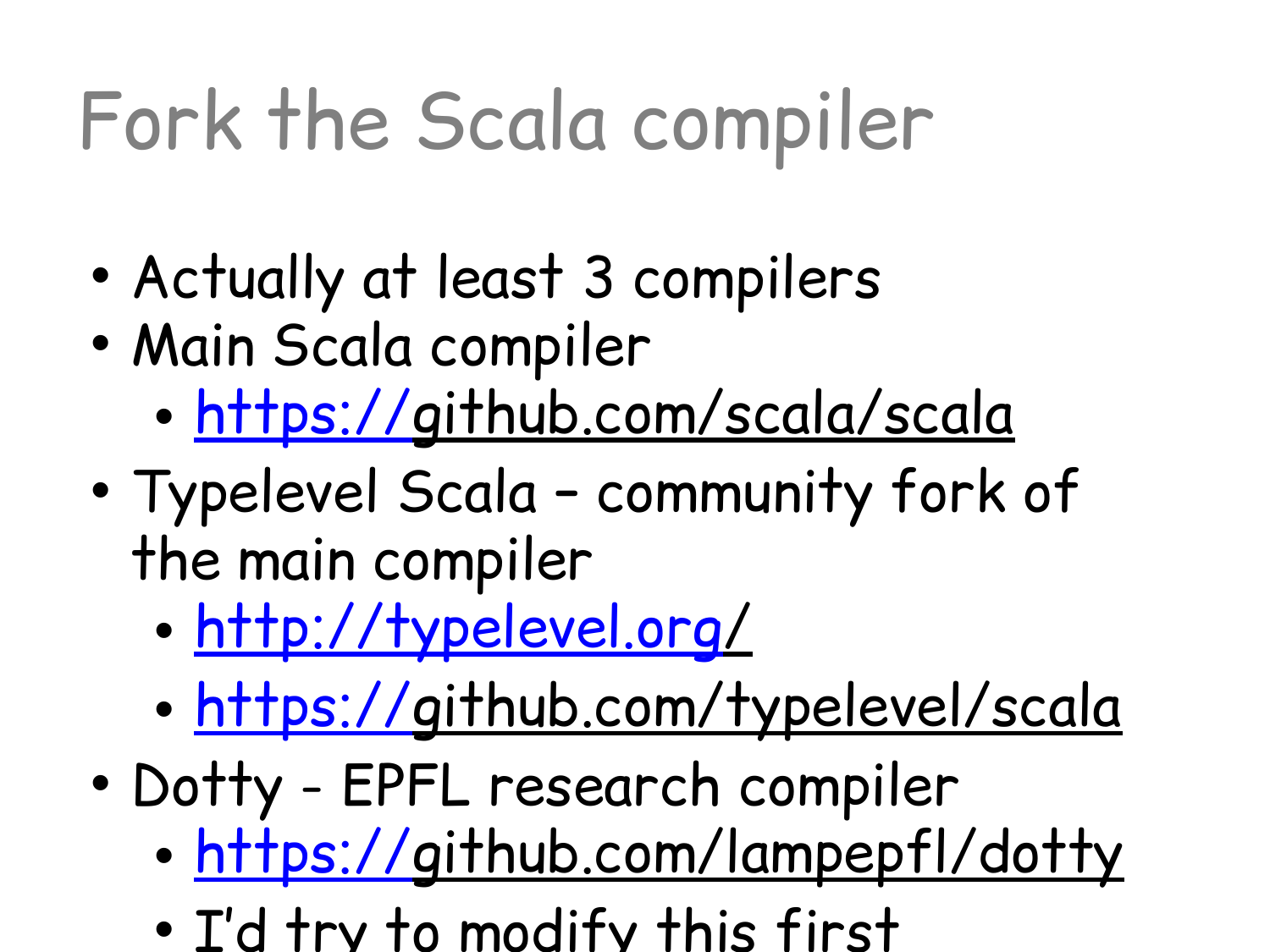

# Fork the Scala compiler
Actually at least 3 compilers
Main Scala compiler
https://github.com/scala/scala
Typelevel Scala – community fork of the main compiler
http://typelevel.org/
https://github.com/typelevel/scala
Dotty - EPFL research compiler
https://github.com/lampepfl/dotty
I’d try to modify this first